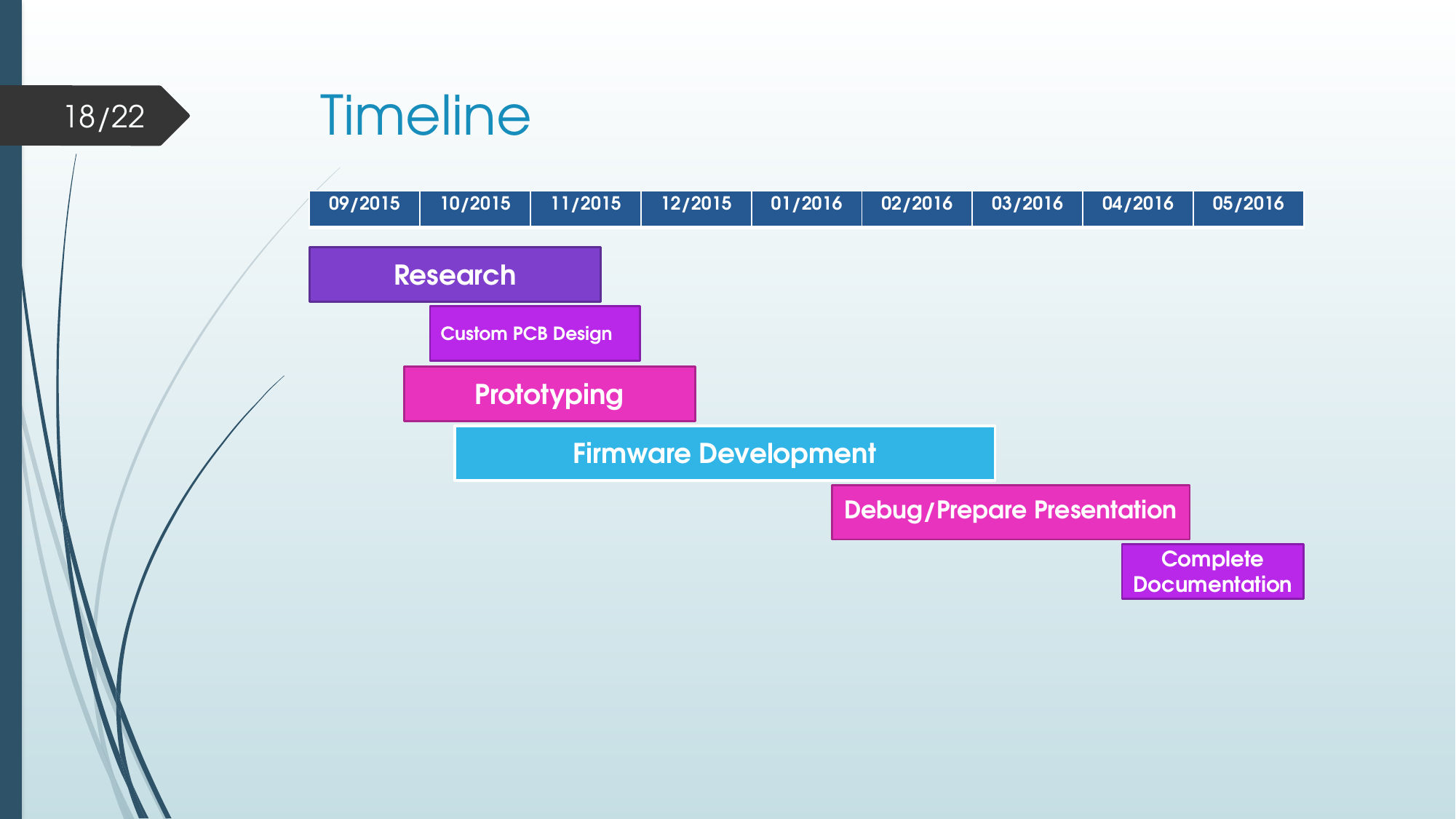

# Timeline
18/22
| 09/2015 | 10/2015 | 11/2015 | 12/2015 | 01/2016 | 02/2016 | 03/2016 | 04/2016 | 05/2016 |
| --- | --- | --- | --- | --- | --- | --- | --- | --- |

Research

Custom PCB Design

Prototyping

Firmware Development

Debug/Prepare Presentation
Complete
Documentation